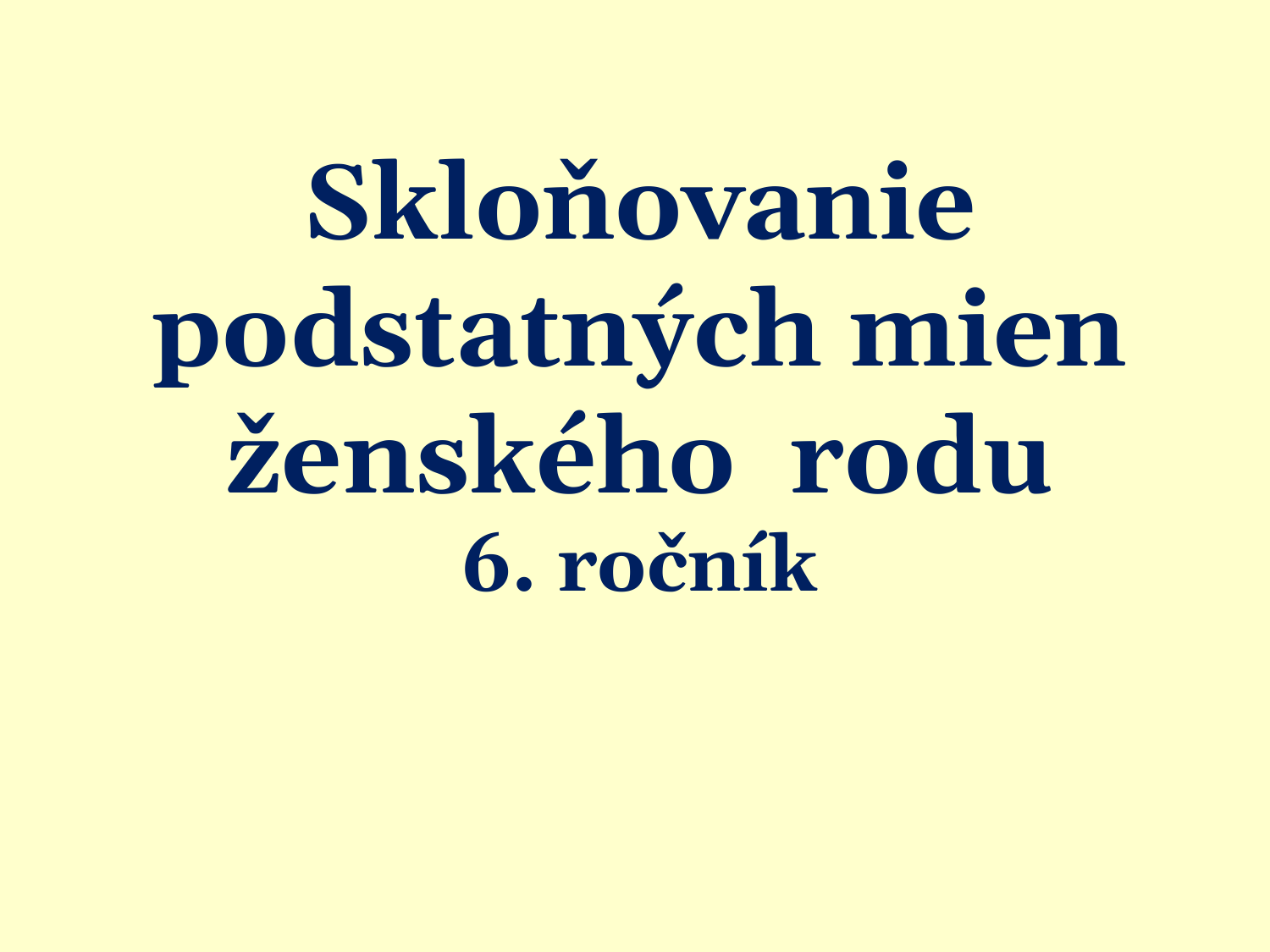

Skloňovanie podstatných mien
ženského  rodu
6. ročník